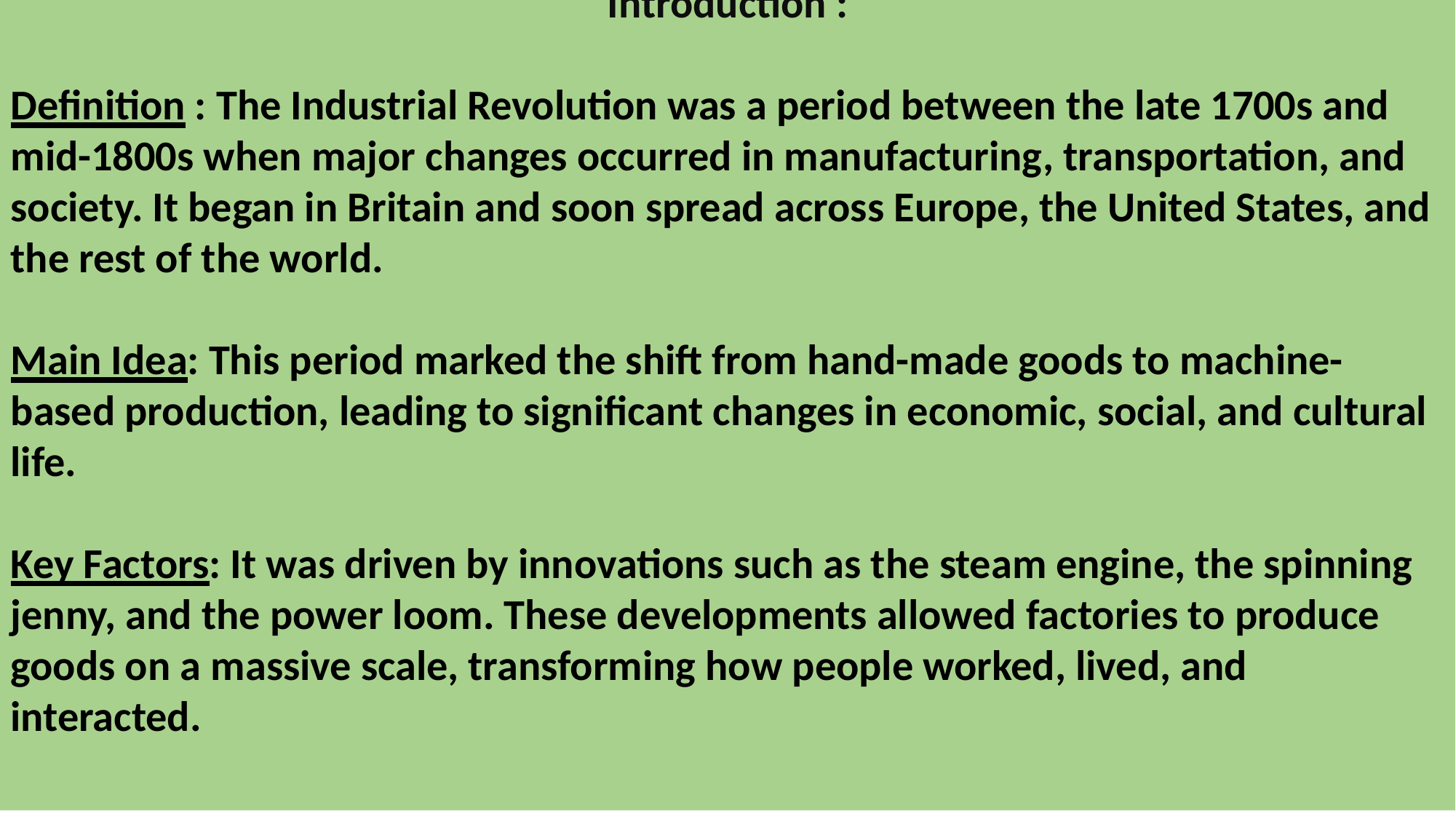

Introduction :

Definition : The Industrial Revolution was a period between the late 1700s and mid-1800s when major changes occurred in manufacturing, transportation, and society. It began in Britain and soon spread across Europe, the United States, and the rest of the world.

Main Idea: This period marked the shift from hand-made goods to machine-based production, leading to significant changes in economic, social, and cultural life.

Key Factors: It was driven by innovations such as the steam engine, the spinning jenny, and the power loom. These developments allowed factories to produce goods on a massive scale, transforming how people worked, lived, and interacted.